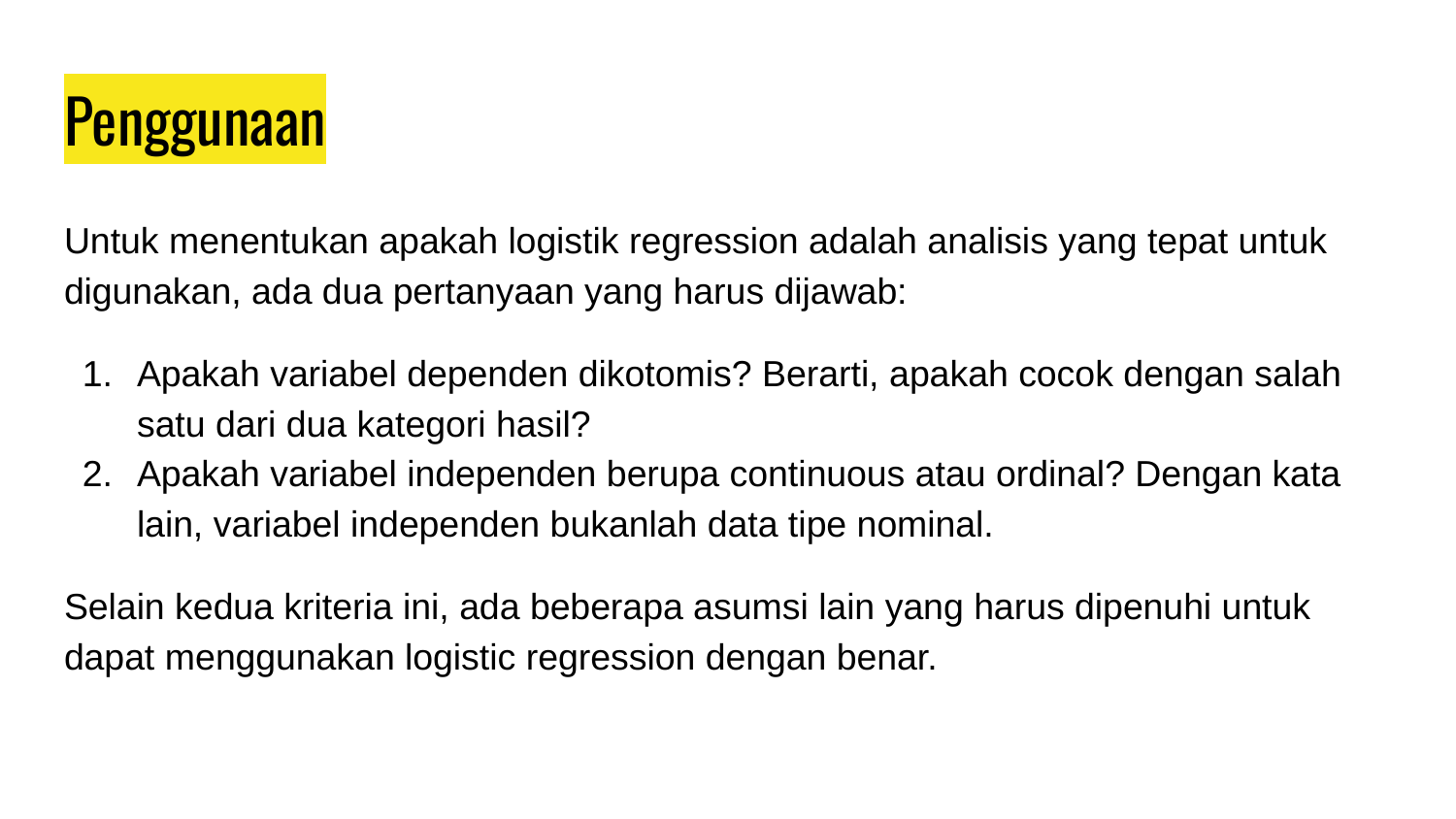

# Penggunaan
Untuk menentukan apakah logistik regression adalah analisis yang tepat untuk digunakan, ada dua pertanyaan yang harus dijawab:
Apakah variabel dependen dikotomis? Berarti, apakah cocok dengan salah satu dari dua kategori hasil?
Apakah variabel independen berupa continuous atau ordinal? Dengan kata lain, variabel independen bukanlah data tipe nominal.
Selain kedua kriteria ini, ada beberapa asumsi lain yang harus dipenuhi untuk dapat menggunakan logistic regression dengan benar.